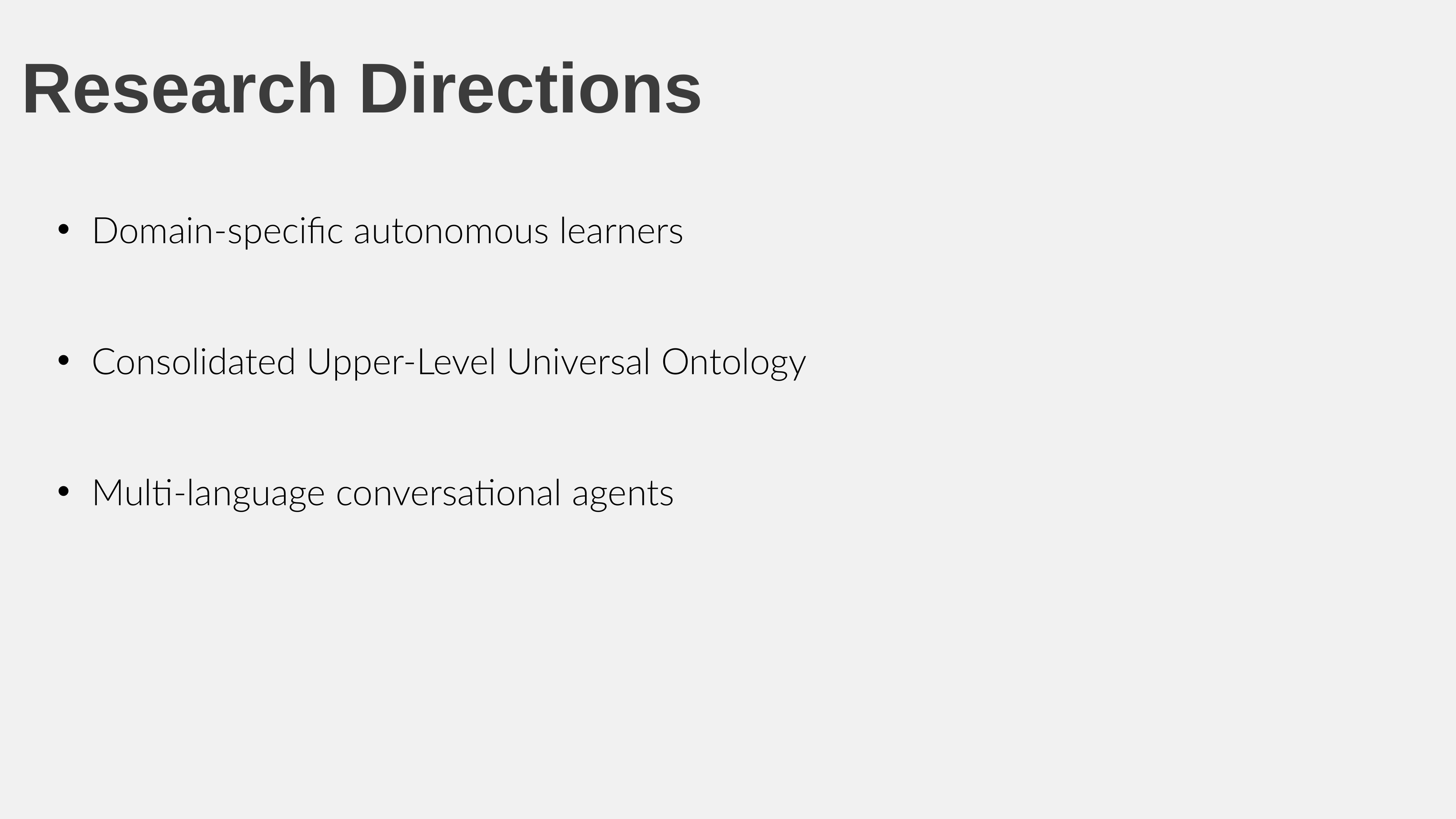

Research Directions
Domain-specific autonomous learners

Consolidated Upper-Level Universal Ontology

Multi-language conversational agents